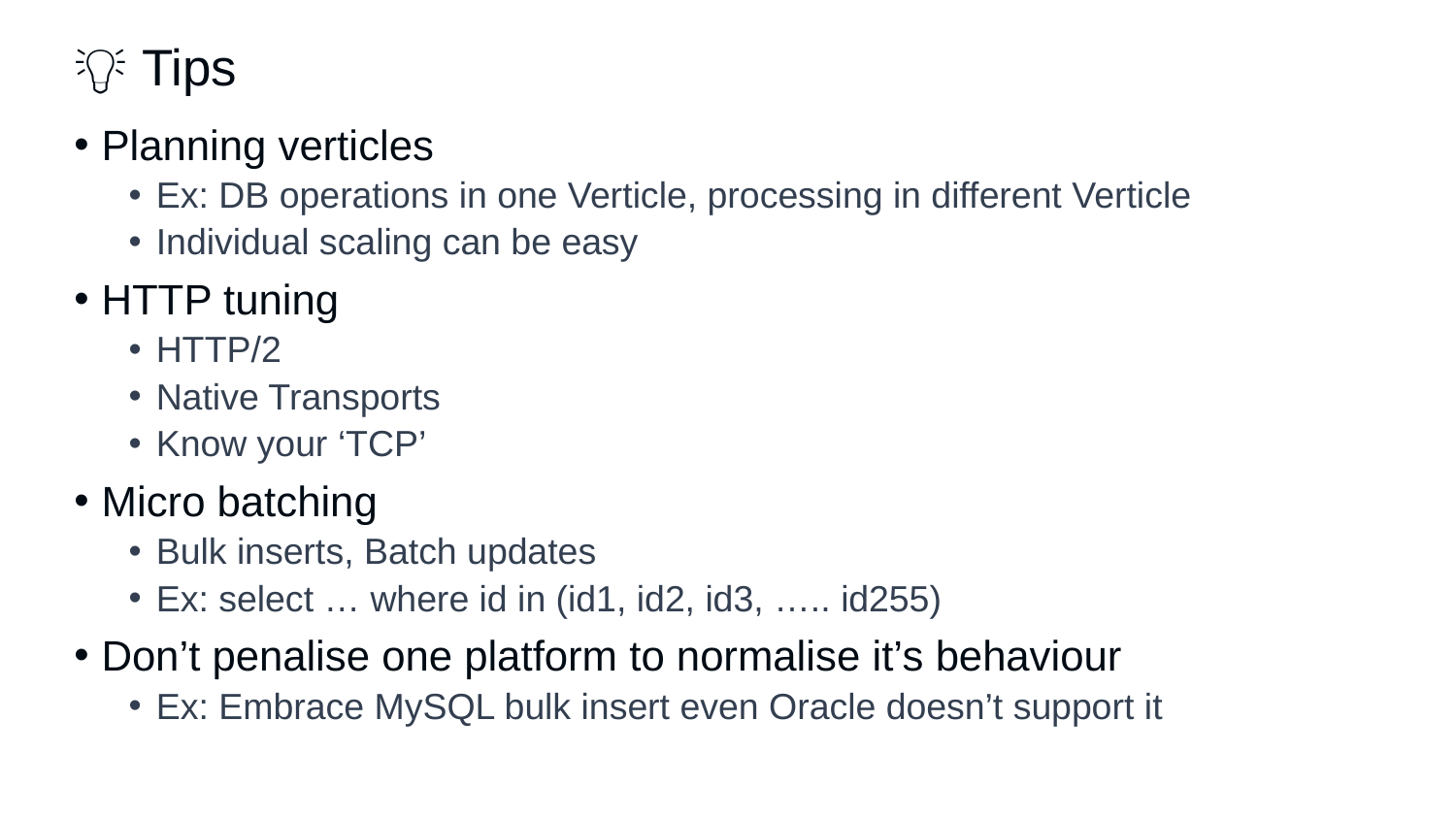

# 💡 Tips
Planning verticles
Ex: DB operations in one Verticle, processing in different Verticle
Individual scaling can be easy
HTTP tuning
HTTP/2
Native Transports
Know your ‘TCP’
Micro batching
Bulk inserts, Batch updates
Ex: select … where id in (id1, id2, id3, ….. id255)
Don’t penalise one platform to normalise it’s behaviour
Ex: Embrace MySQL bulk insert even Oracle doesn’t support it